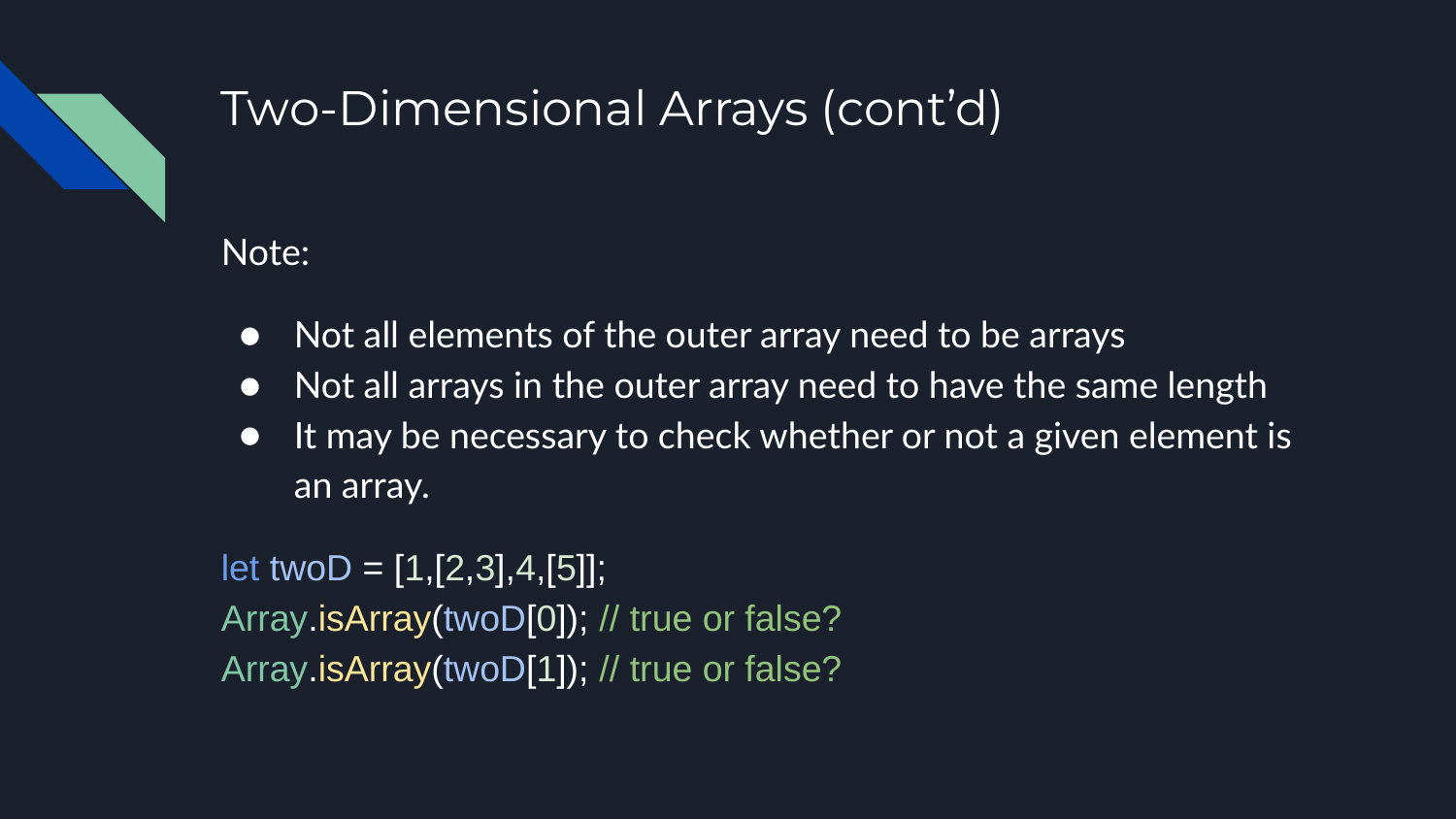

# Two-Dimensional Arrays (cont’d)
Note:
Not all elements of the outer array need to be arrays
Not all arrays in the outer array need to have the same length
It may be necessary to check whether or not a given element is an array.
let twoD = [1,[2,3],4,[5]];
Array.isArray(twoD[0]); // true or false?
Array.isArray(twoD[1]); // true or false?